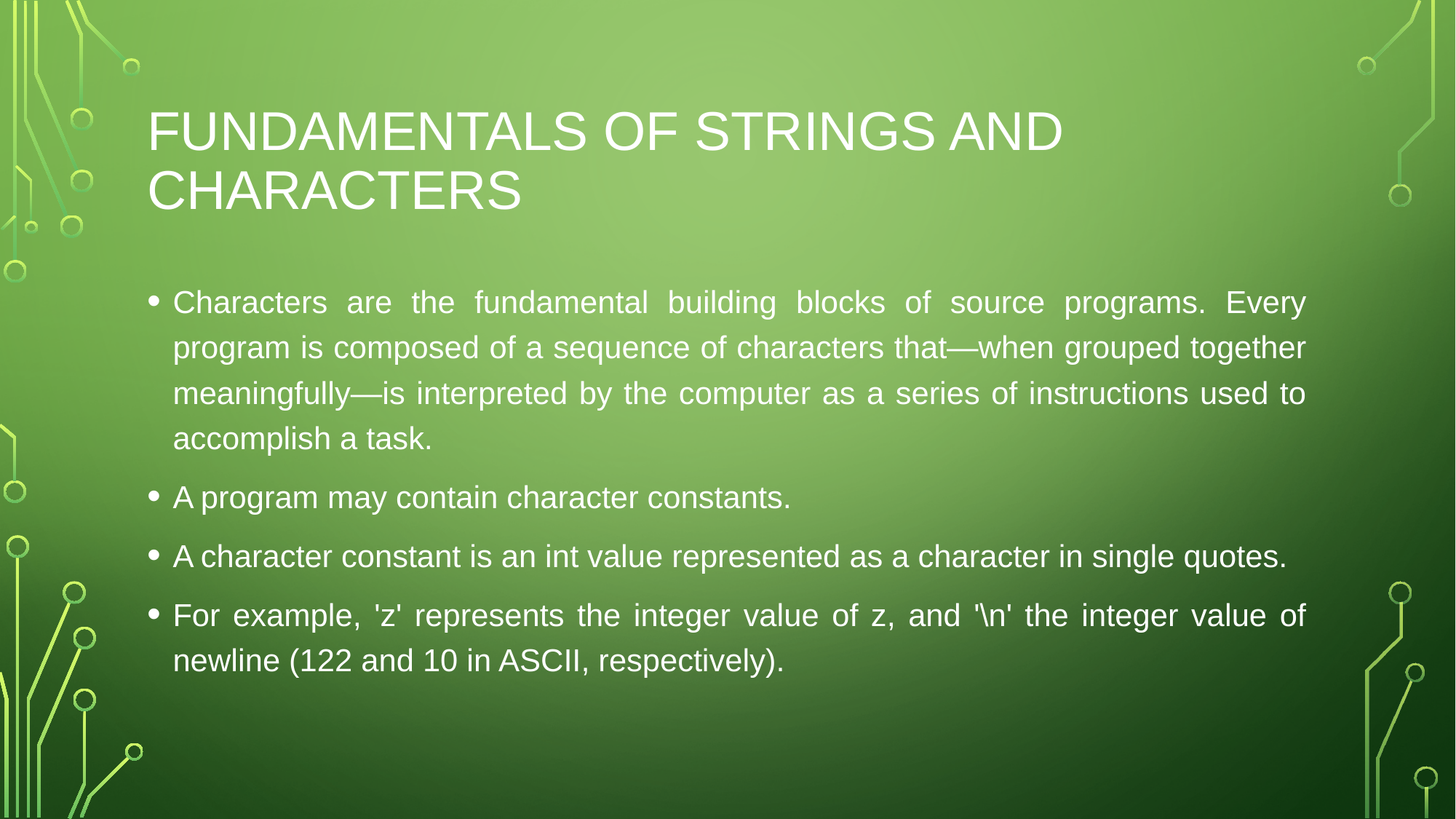

# Fundamentals of Strings and Characters
Characters are the fundamental building blocks of source programs. Every program is composed of a sequence of characters that—when grouped together meaningfully—is interpreted by the computer as a series of instructions used to accomplish a task.
A program may contain character constants.
A character constant is an int value represented as a character in single quotes.
For example, 'z' represents the integer value of z, and '\n' the integer value of newline (122 and 10 in ASCII, respectively).